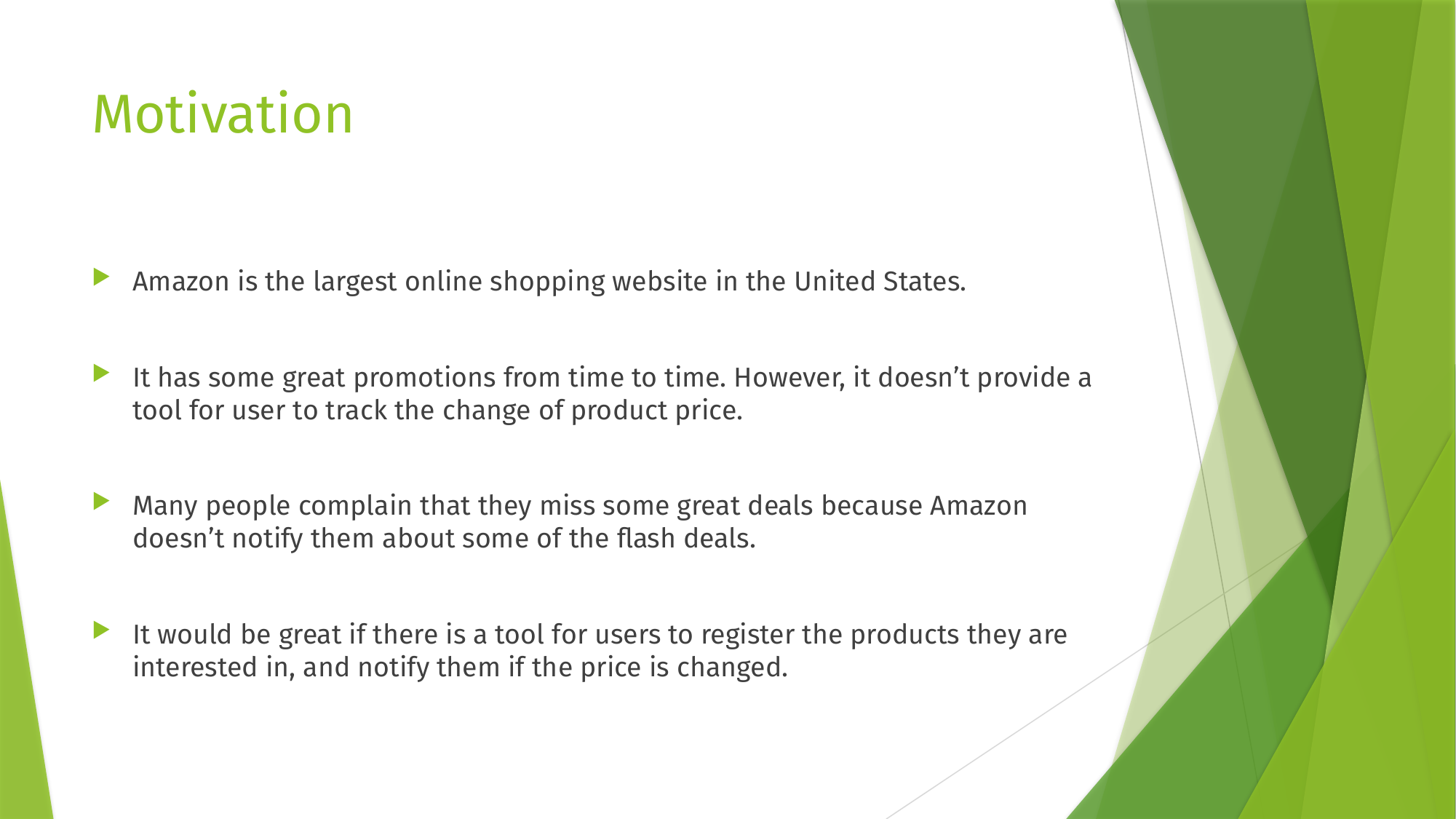

# Motivation
Amazon is the largest online shopping website in the United States.

It has some great promotions from time to time. However, it doesn’t provide a tool for user to track the change of product price.

Many people complain that they miss some great deals because Amazon doesn’t notify them about some of the flash deals.

It would be great if there is a tool for users to register the products they are interested in, and notify them if the price is changed.